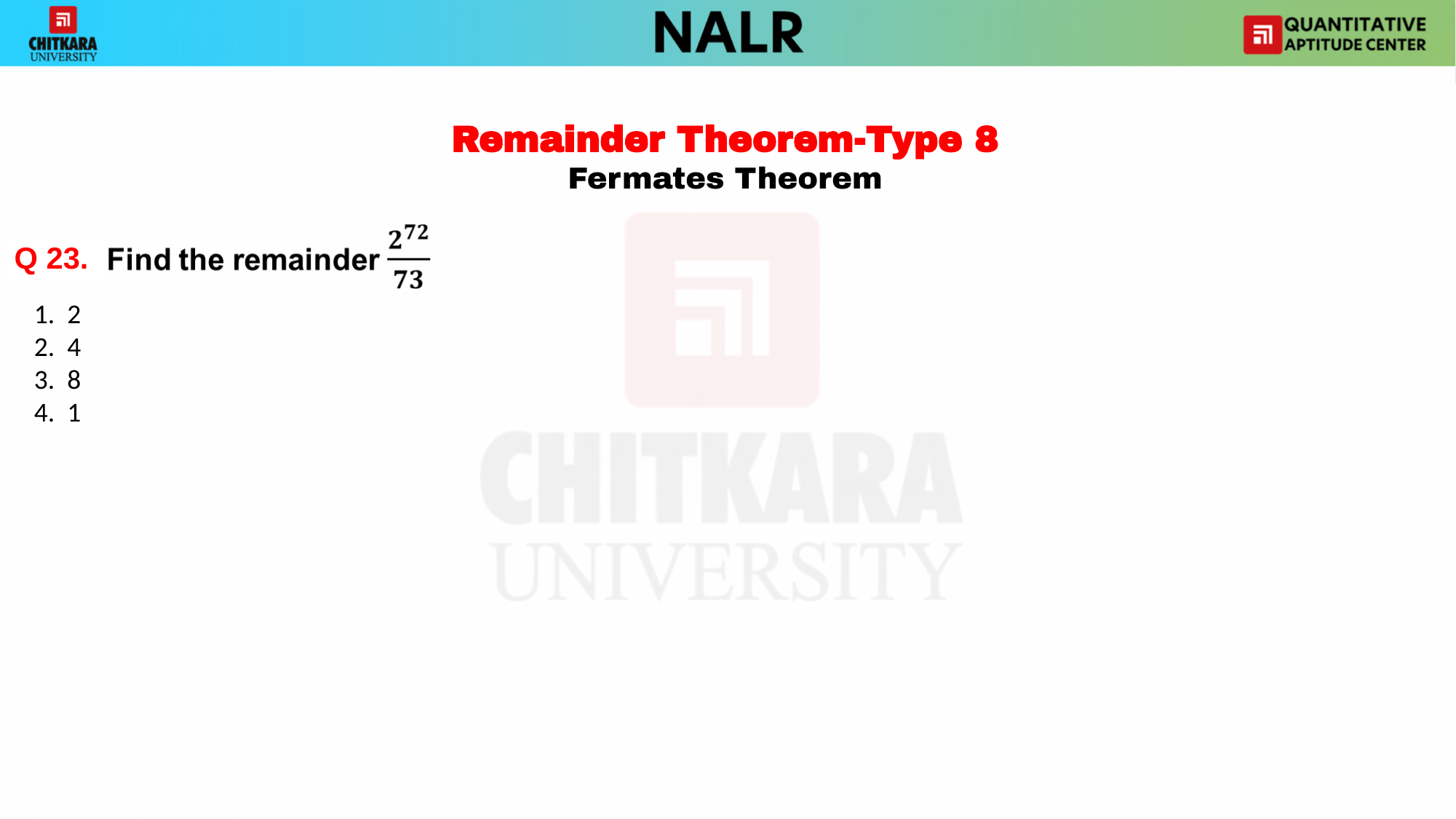

Remainder Theorem-Type 8
Fermates Theorem

Q 23.
1.  2
2.  4
3.  8
4.  1